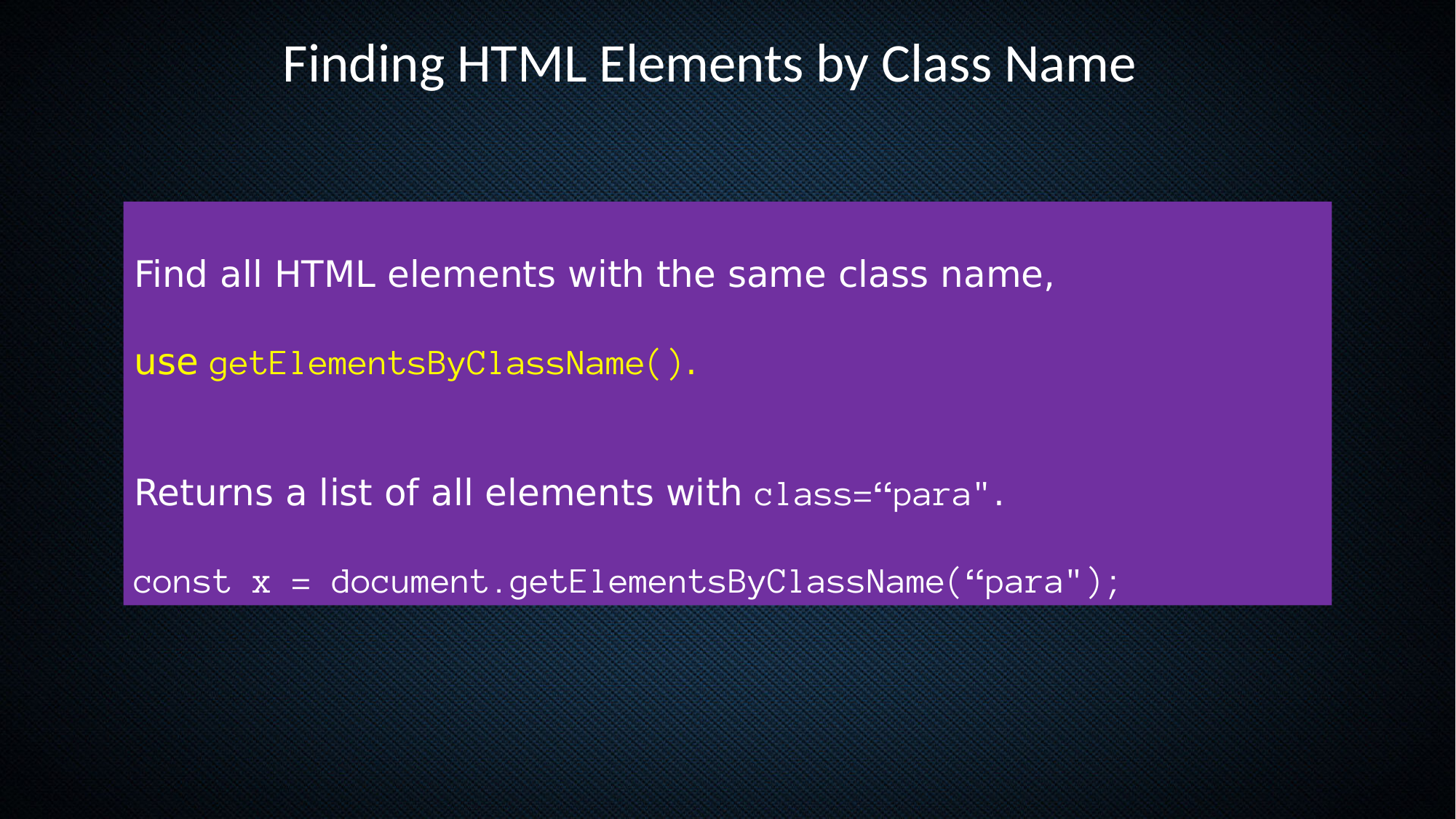

Finding HTML Elements by Class Name
Find all HTML elements with the same class name, use getElementsByClassName().
Returns a list of all elements with class=“para".
const x = document.getElementsByClassName(“para");